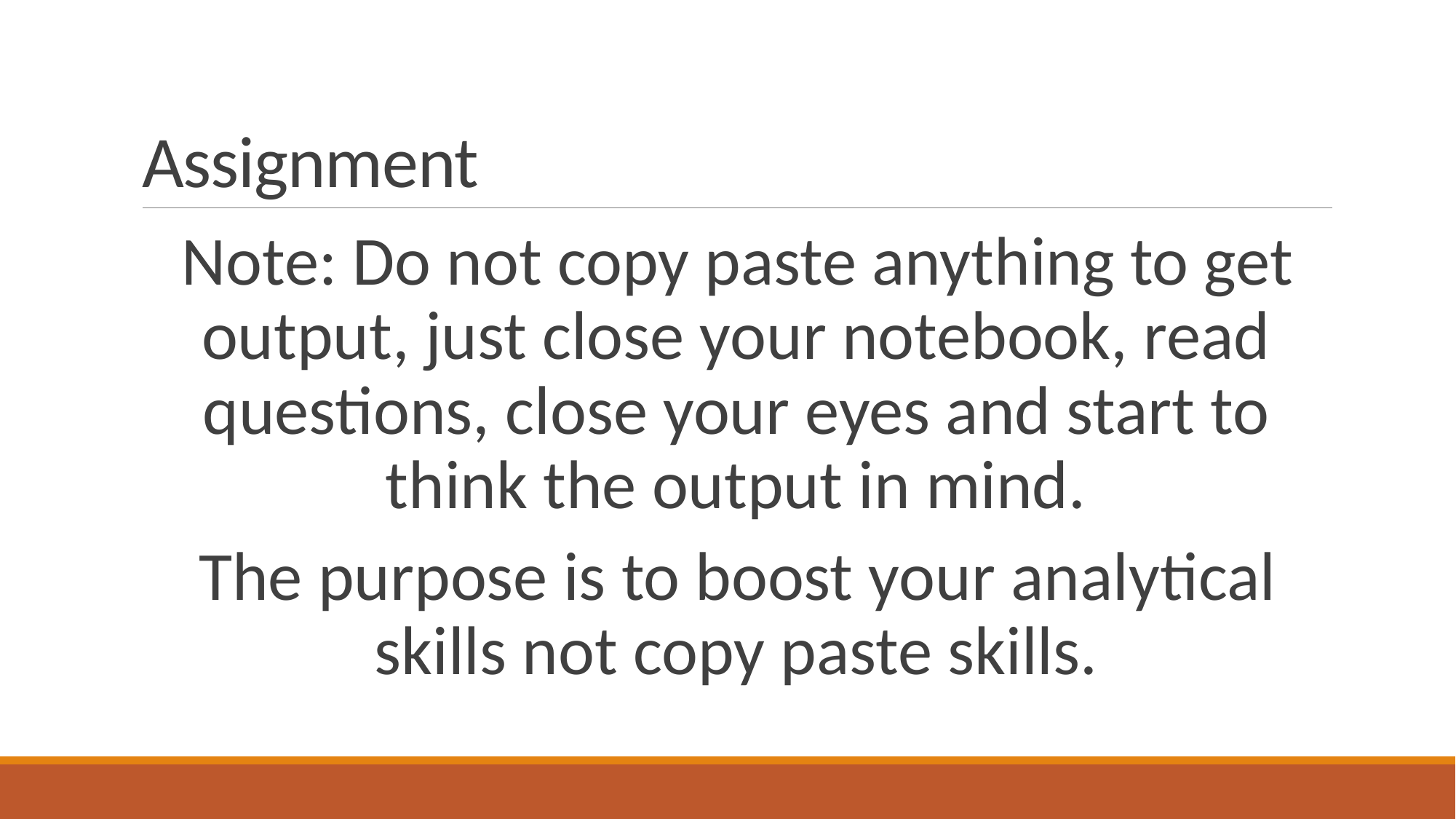

# Assignment
Note: Do not copy paste anything to get output, just close your notebook, read questions, close your eyes and start to think the output in mind.
The purpose is to boost your analytical skills not copy paste skills.